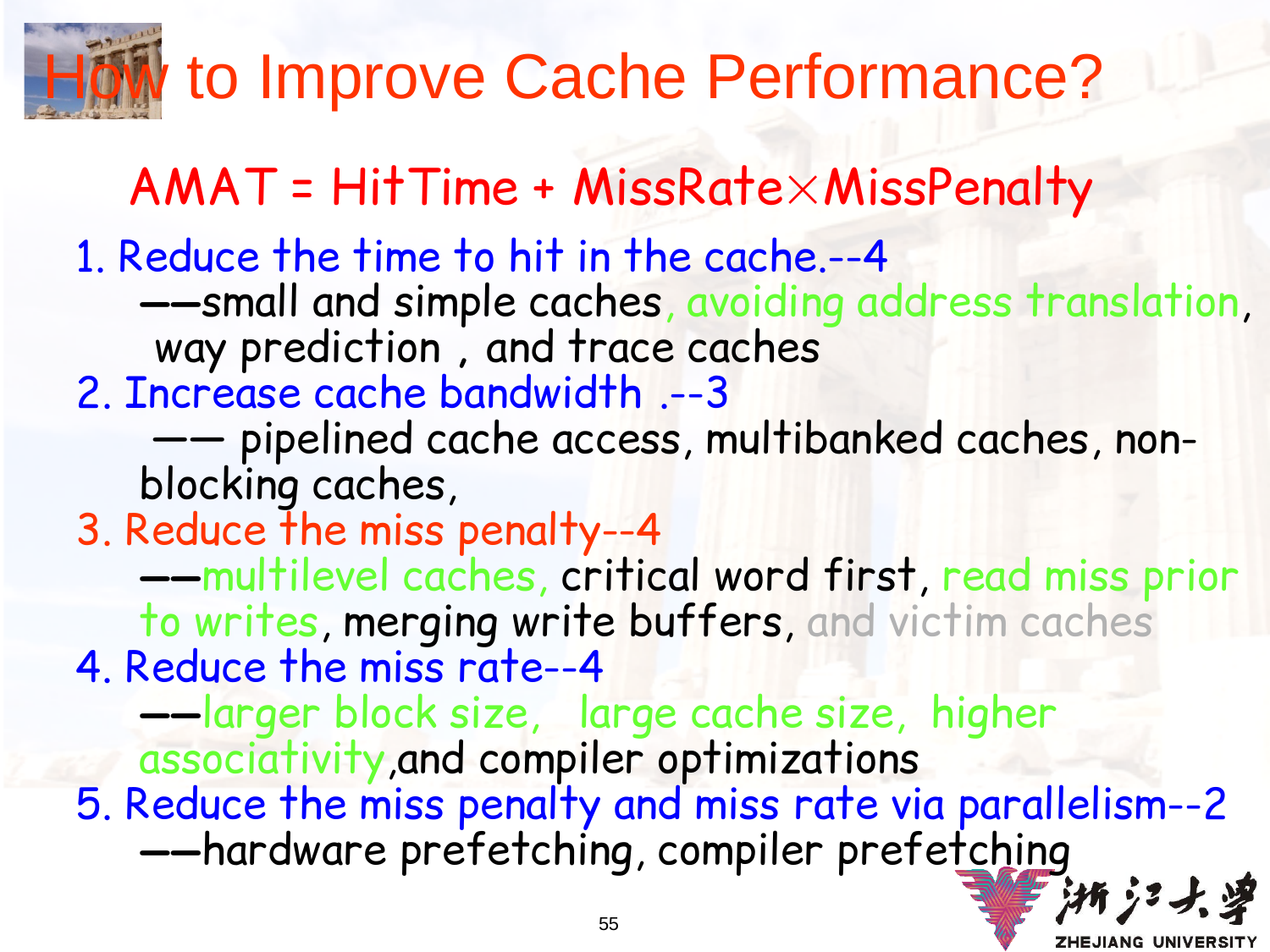

# How to Improve Cache Performance?
AMAT = HitTime + MissRate×MissPenalty
1. Reduce the time to hit in the cache.--4
	——small and simple caches, avoiding address translation,  way prediction , and trace caches
2. Increase cache bandwidth .--3
     —— pipelined cache access, multibanked caches, non-blocking caches,
3. Reduce the miss penalty--4
	——multilevel caches, critical word first, read miss prior to writes, merging write buffers, and victim caches
4. Reduce the miss rate--4
	——larger block size,   large cache size,  higher associativity,and compiler optimizations
5. Reduce the miss penalty and miss rate via parallelism--2
	——hardware prefetching, compiler prefetching